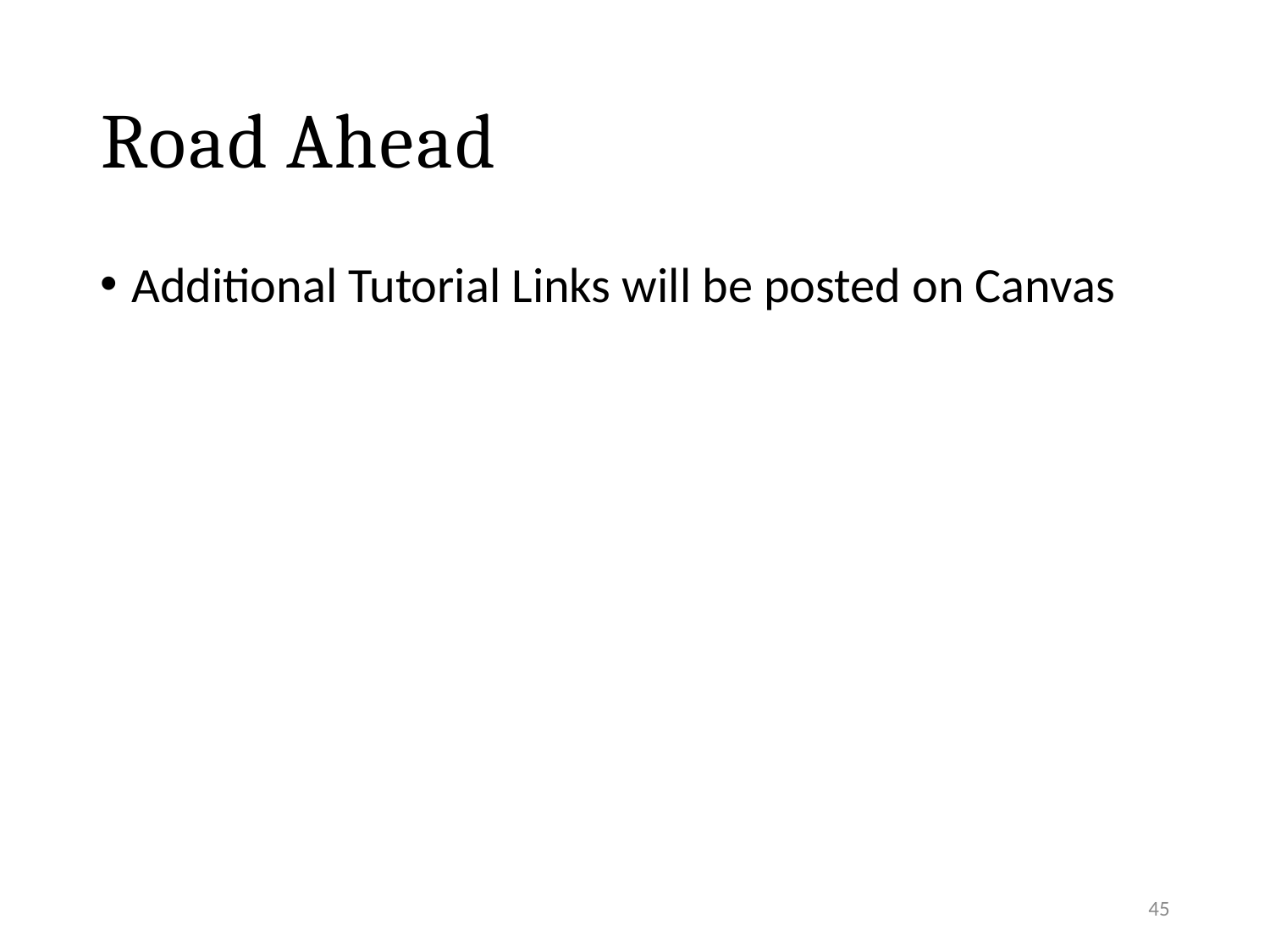

# Road Ahead
Additional Tutorial Links will be posted on Canvas
45